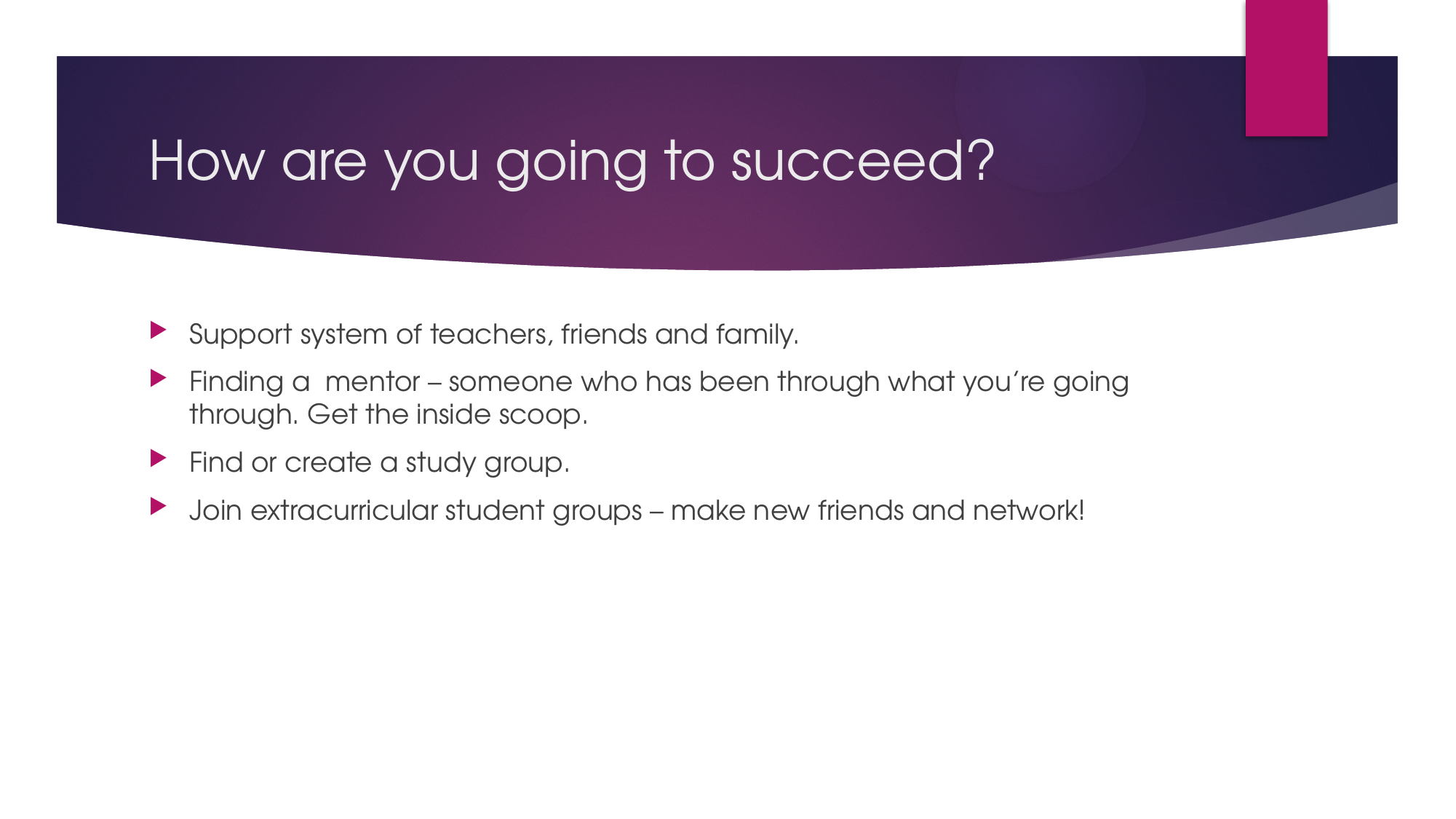

# How are you going to succeed?
Support system of teachers, friends and family.
Finding a  mentor – someone who has been through what you’re going through. Get the inside scoop.
Find or create a study group.
Join extracurricular student groups – make new friends and network!